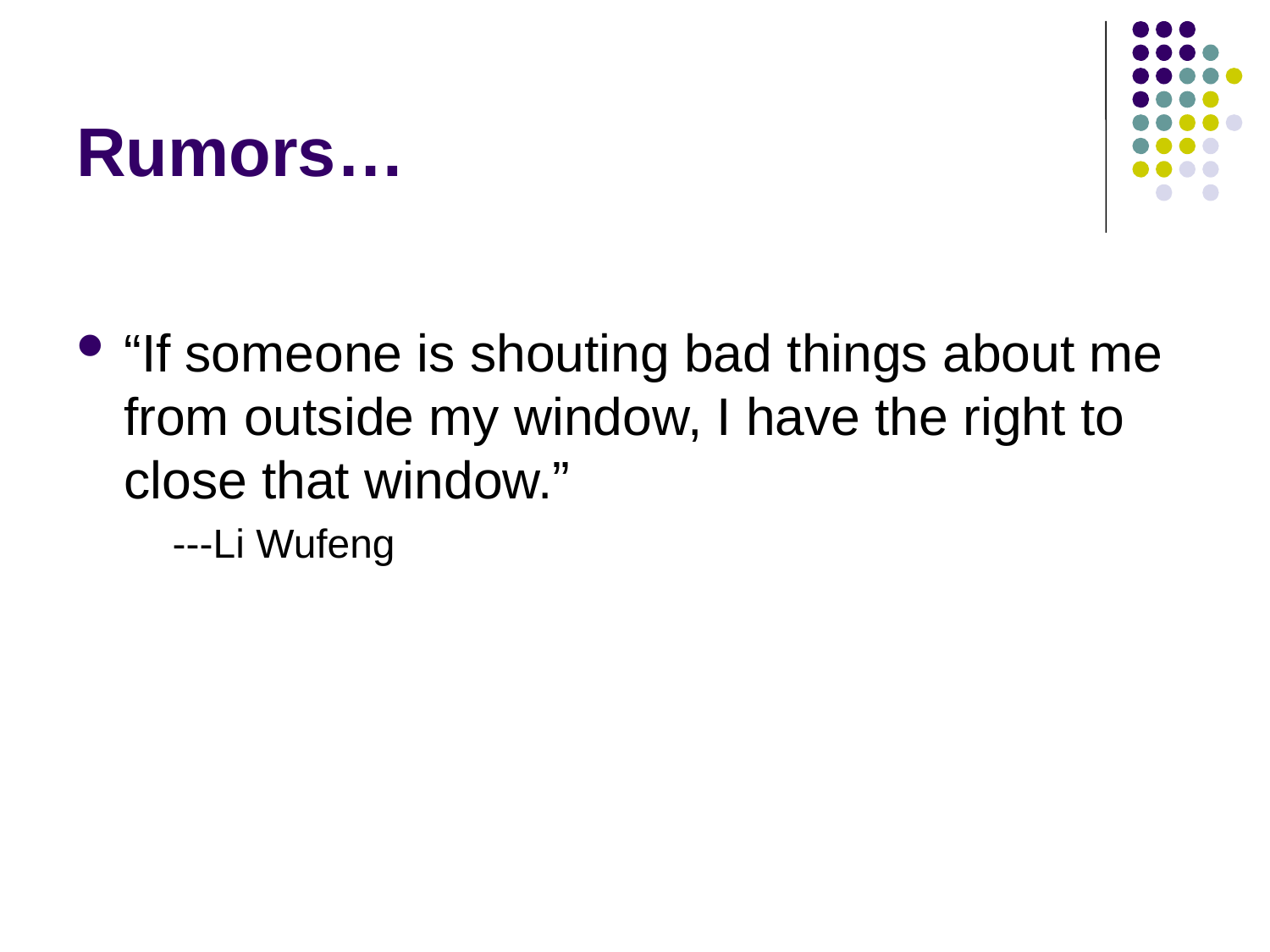

Rumors…

“If someone is shouting bad things about me from outside my window, I have the right to close that window.”
---Li Wufeng